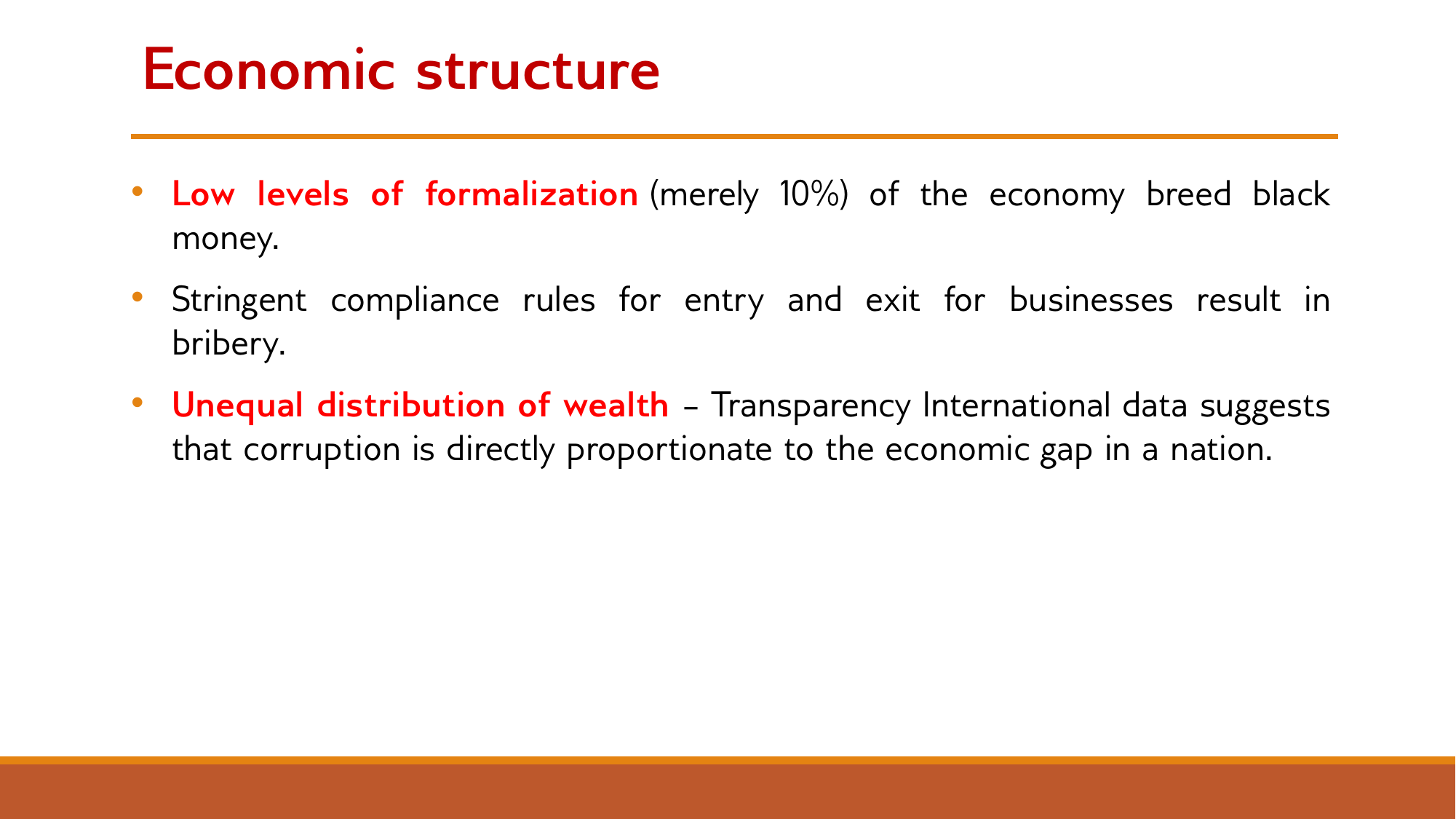

# Economic structure
Low levels of formalization (merely 10%) of the economy breed black money.
Stringent compliance rules for entry and exit for businesses result in bribery.
Unequal distribution of wealth – Transparency International data suggests that corruption is directly proportionate to the economic gap in a nation.